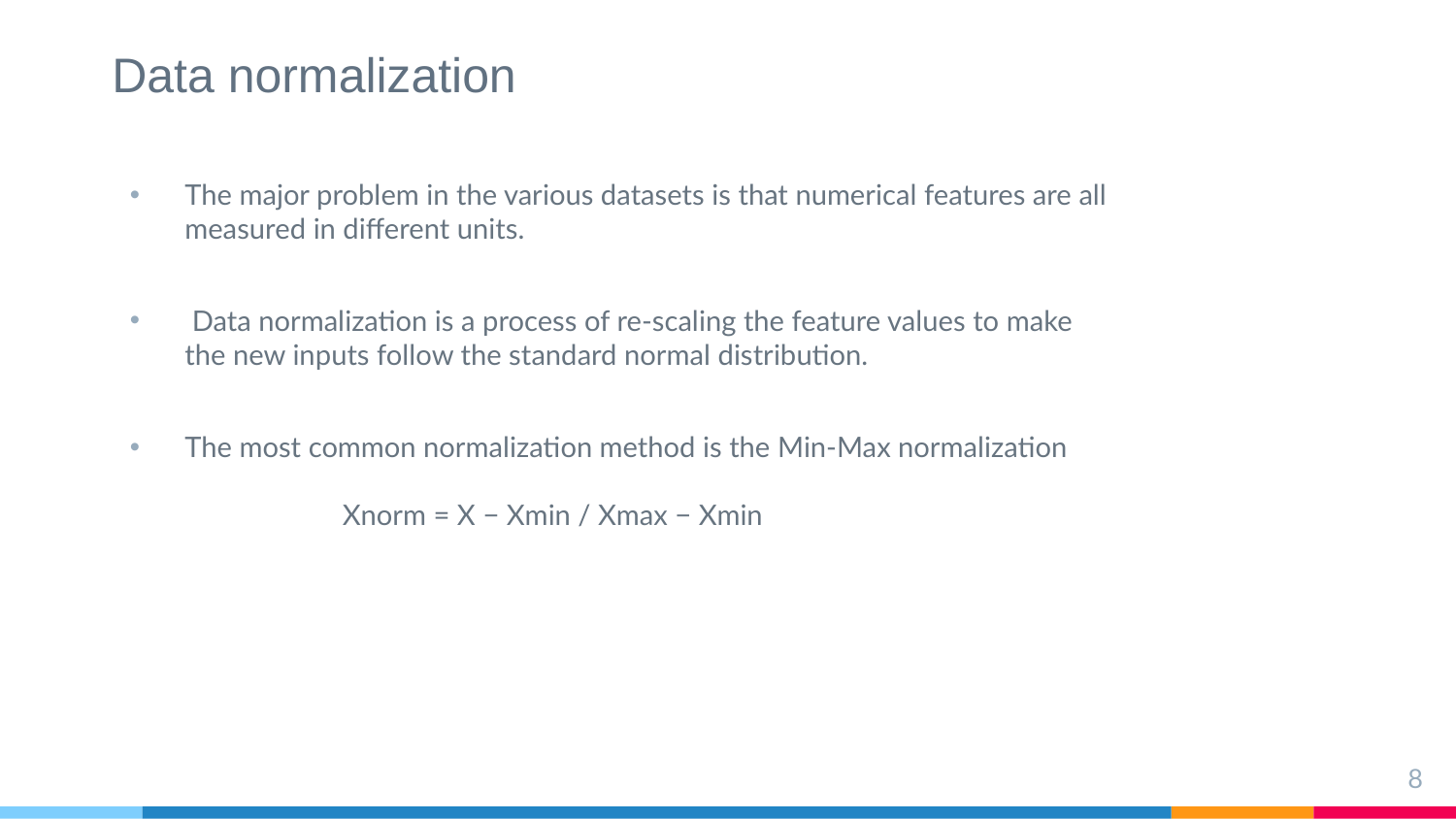

# Data normalization

The major problem in the various datasets is that numerical features are all measured in different units.

 Data normalization is a process of re-scaling the feature values to make the new inputs follow the standard normal distribution.

The most common normalization method is the Min-Max normalization

Xnorm = X − Xmin / Xmax − Xmin
8